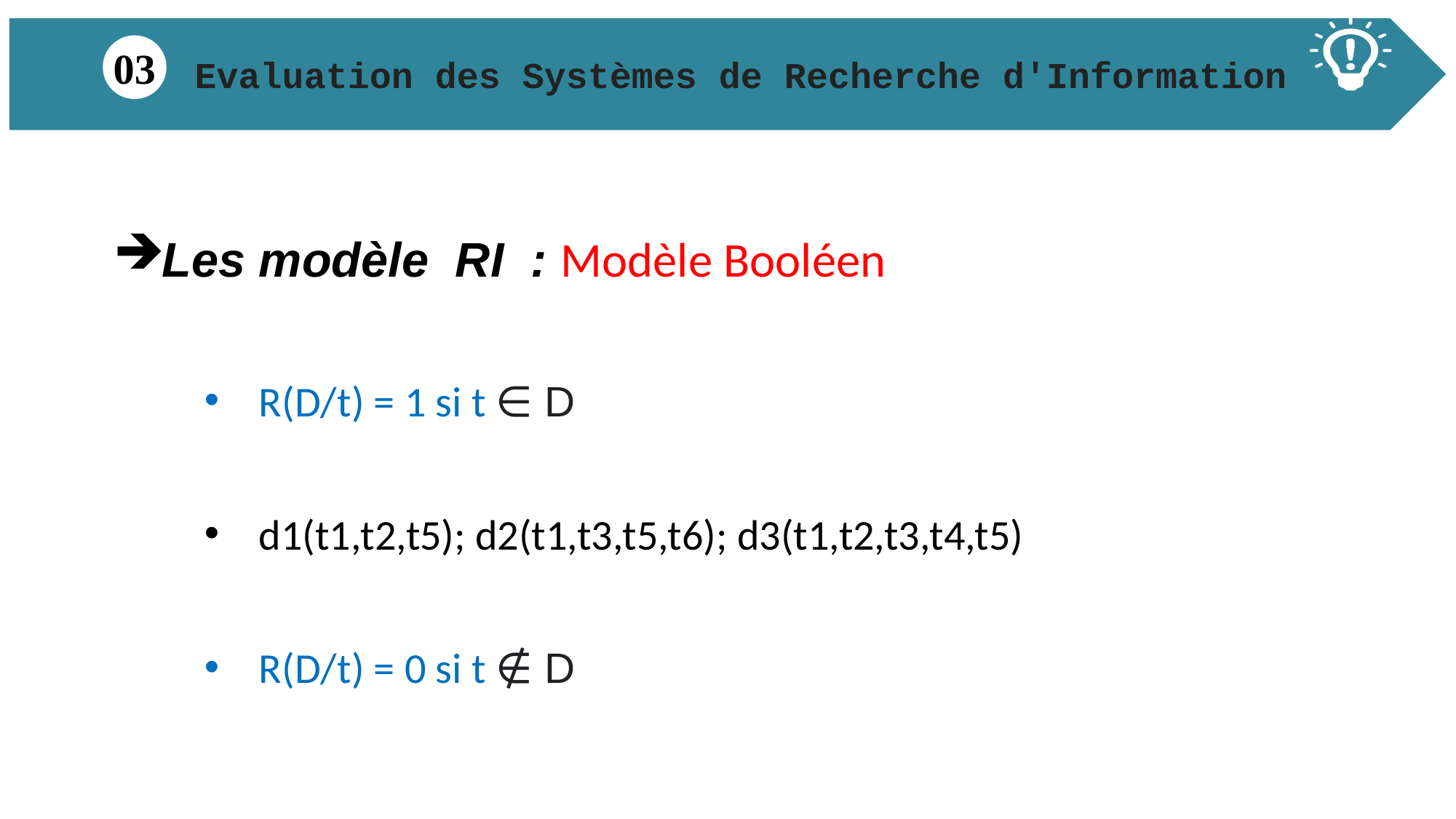

Evaluation des Systèmes de Recherche d'Information
03
Les modèle  RI  : Modèle Booléen

R(D/t) = 1 si t ∈ D

d1(t1,t2,t5); d2(t1,t3,t5,t6); d3(t1,t2,t3,t4,t5)

R(D/t) = 0 si t ∉ D